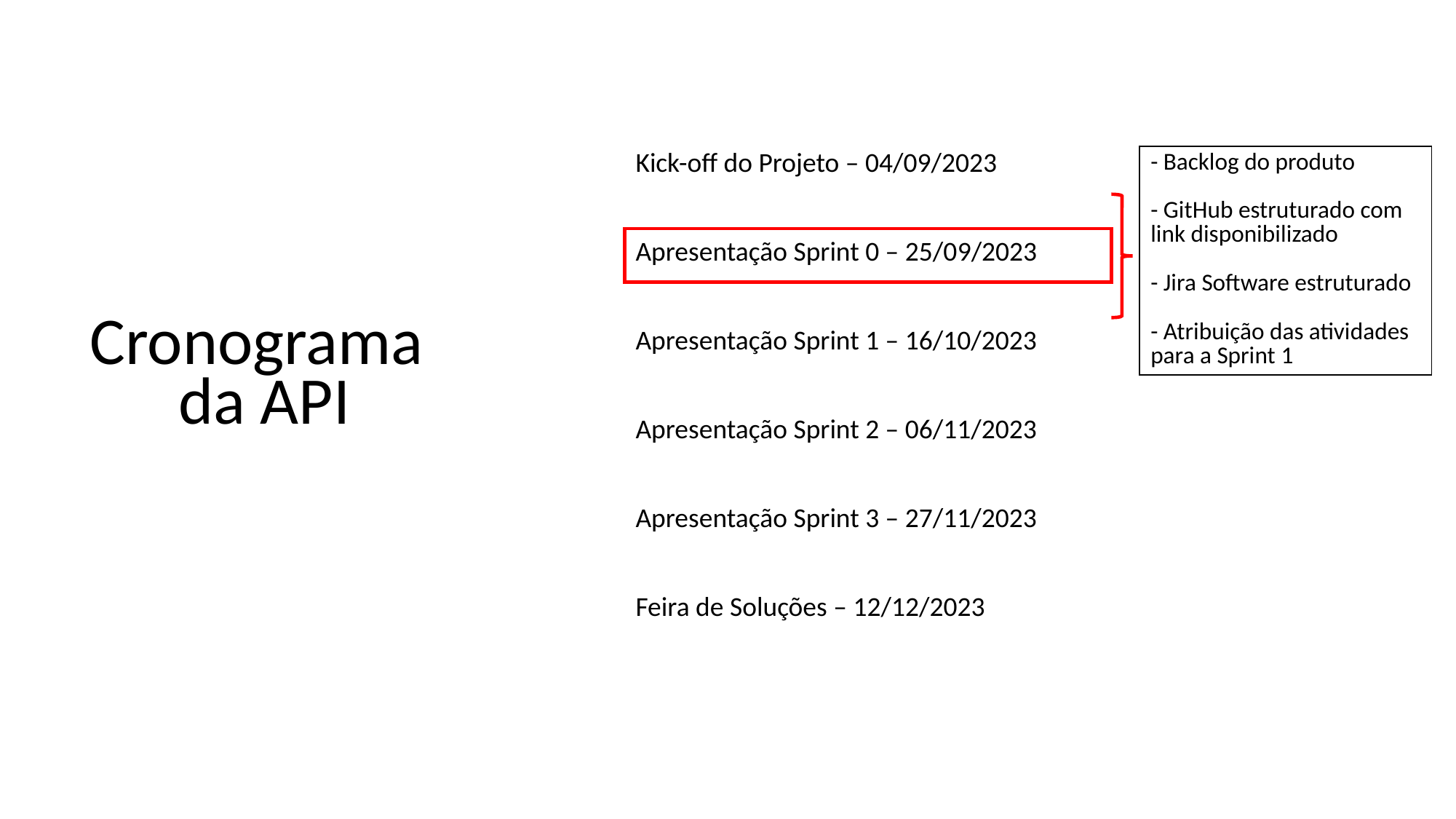

Cronograma da API

| Kick-off do Projeto – 04/09/2023 |
| --- |
| Apresentação Sprint 0 – 25/09/2023 |
| Apresentação Sprint 1 – 16/10/2023 |
| Apresentação Sprint 2 – 06/11/2023 |
| Apresentação Sprint 3 – 27/11/2023 |
| Feira de Soluções – 12/12/2023 |
| - Backlog do produto - GitHub estruturado com link disponibilizado - Jira Software estruturado - Atribuição das atividades para a Sprint 1 |
| --- |